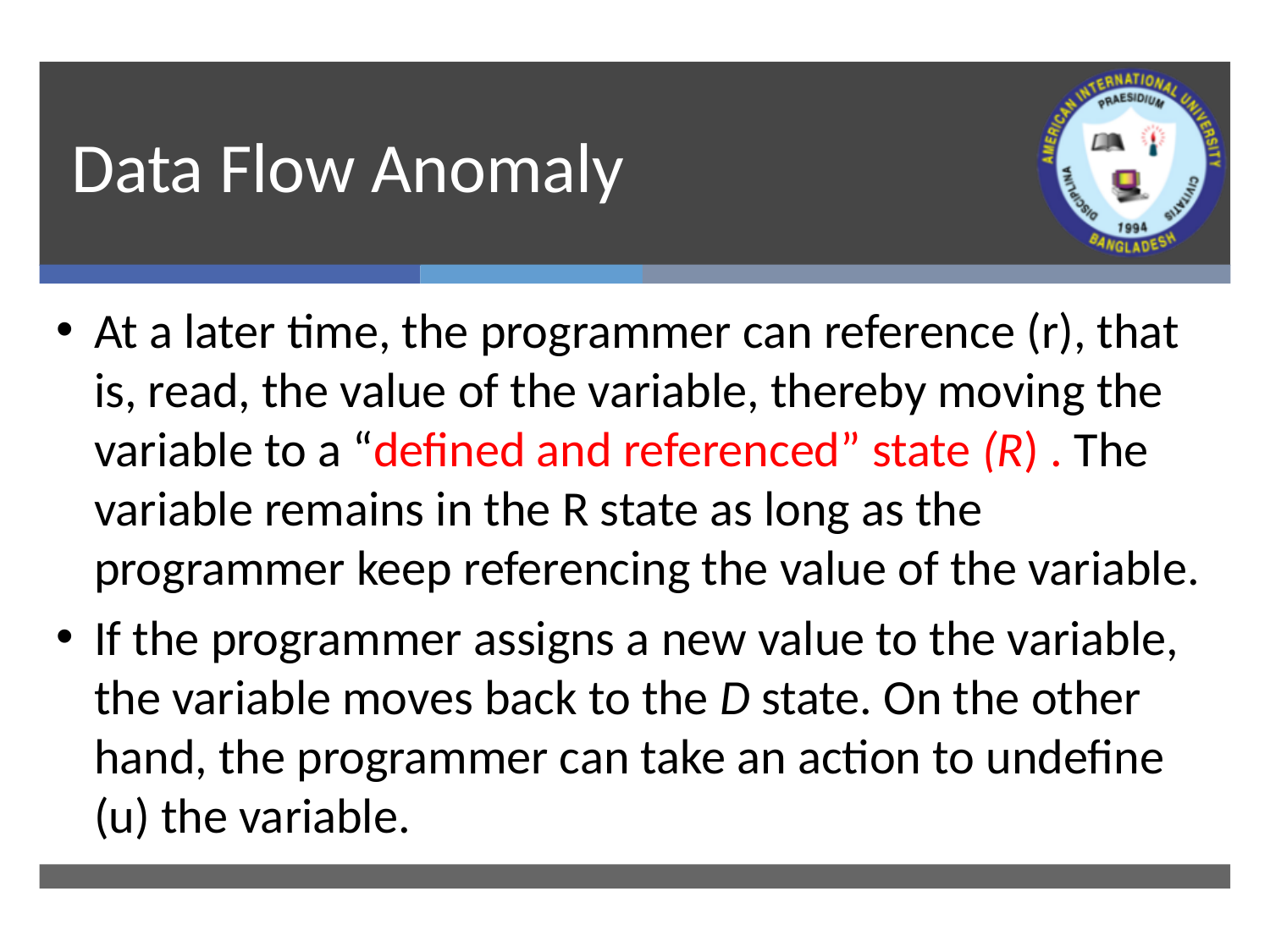

# Data Flow Anomaly
At a later time, the programmer can reference (r), that is, read, the value of the variable, thereby moving the variable to a “defined and referenced” state (R) . The variable remains in the R state as long as the programmer keep referencing the value of the variable.
If the programmer assigns a new value to the variable, the variable moves back to the D state. On the other hand, the programmer can take an action to undefine (u) the variable.